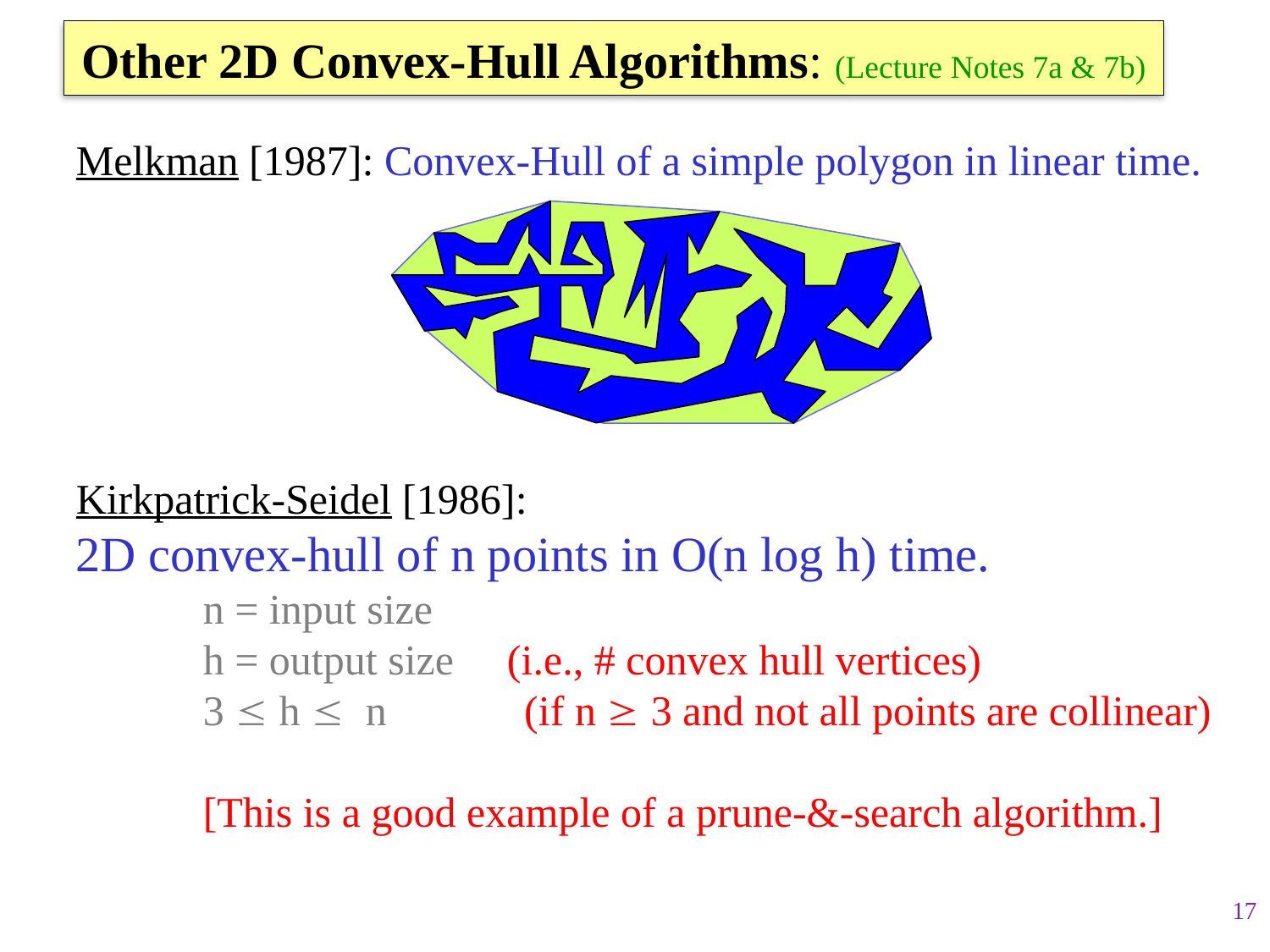

# Other 2D Convex-Hull Algorithms: (Lecture Notes 7a & 7b)
Melkman [1987]: Convex-Hull of a simple polygon in linear time.

Kirkpatrick-Seidel [1986]:
2D convex-hull of n points in O(n log h) time.
	n = input size
	h = output size     (i.e., # convex hull vertices)
	3 ≤ h ≤  n             (if n ≥ 3 and not all points are collinear)

	[This is a good example of a prune-&-search algorithm.]
17